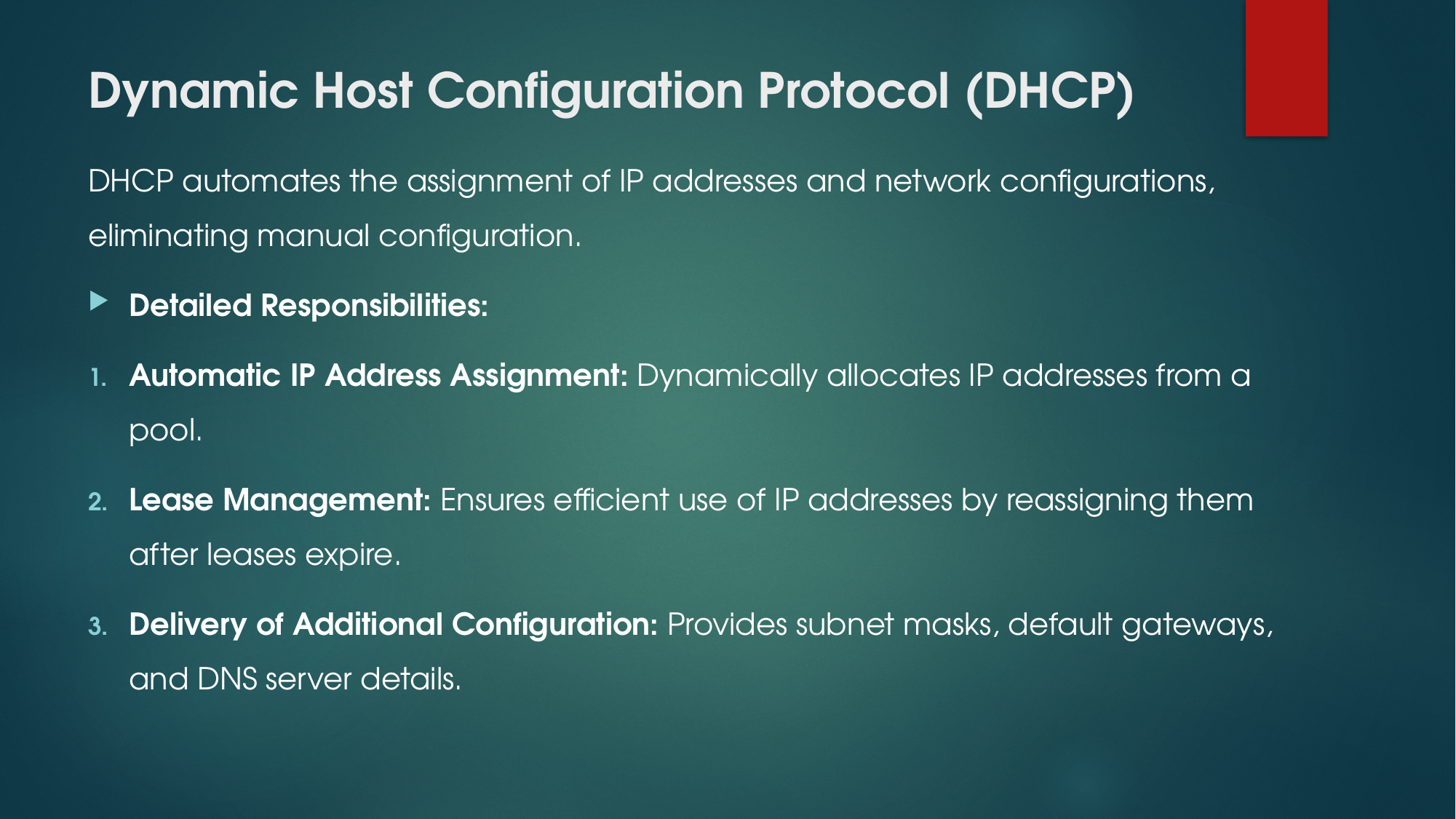

# Dynamic Host Configuration Protocol (DHCP)
DHCP automates the assignment of IP addresses and network configurations, eliminating manual configuration.
Detailed Responsibilities:
Automatic IP Address Assignment: Dynamically allocates IP addresses from a pool.
Lease Management: Ensures efficient use of IP addresses by reassigning them after leases expire.
Delivery of Additional Configuration: Provides subnet masks, default gateways, and DNS server details.